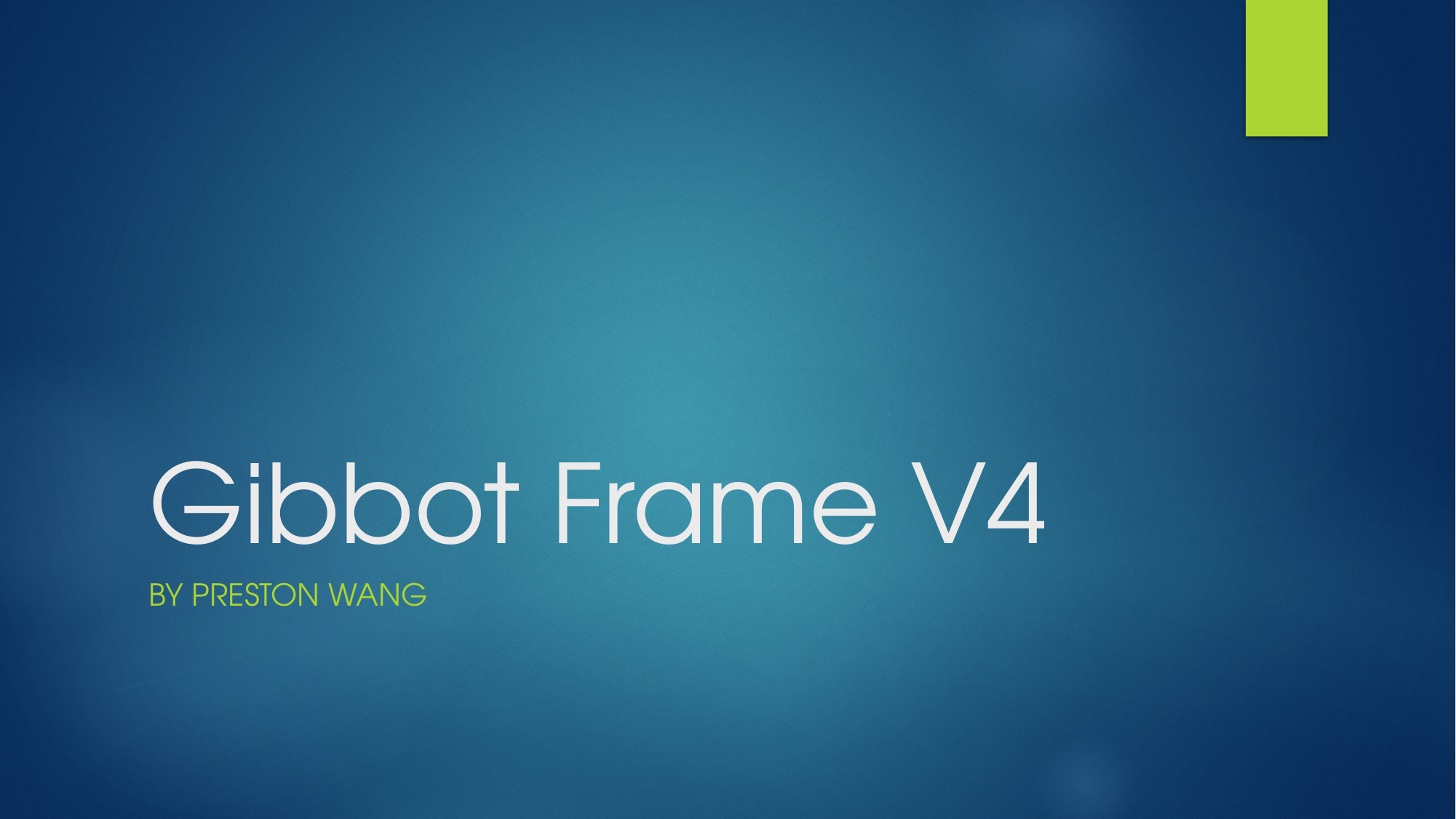

# Gibbot Frame V4
By Preston Wang